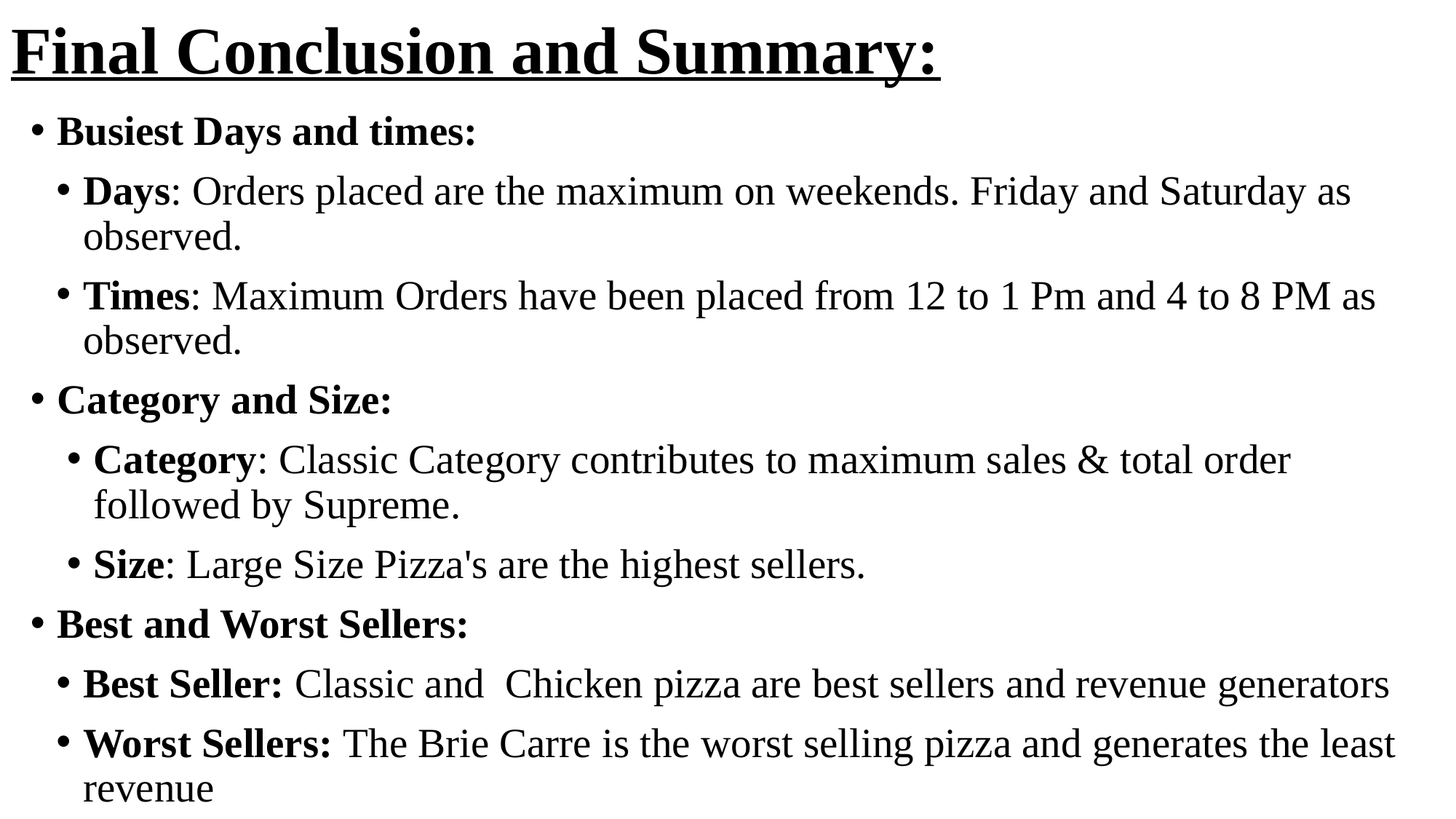

# Final Conclusion and Summary:
Busiest Days and times:
Days: Orders placed are the maximum on weekends. Friday and Saturday as observed.
Times: Maximum Orders have been placed from 12 to 1 Pm and 4 to 8 PM as observed.
Category and Size:
Category: Classic Category contributes to maximum sales & total order followed by Supreme.
Size: Large Size Pizza's are the highest sellers.
Best and Worst Sellers:
Best Seller: Classic and  Chicken pizza are best sellers and revenue generators
Worst Sellers: The Brie Carre is the worst selling pizza and generates the least revenue